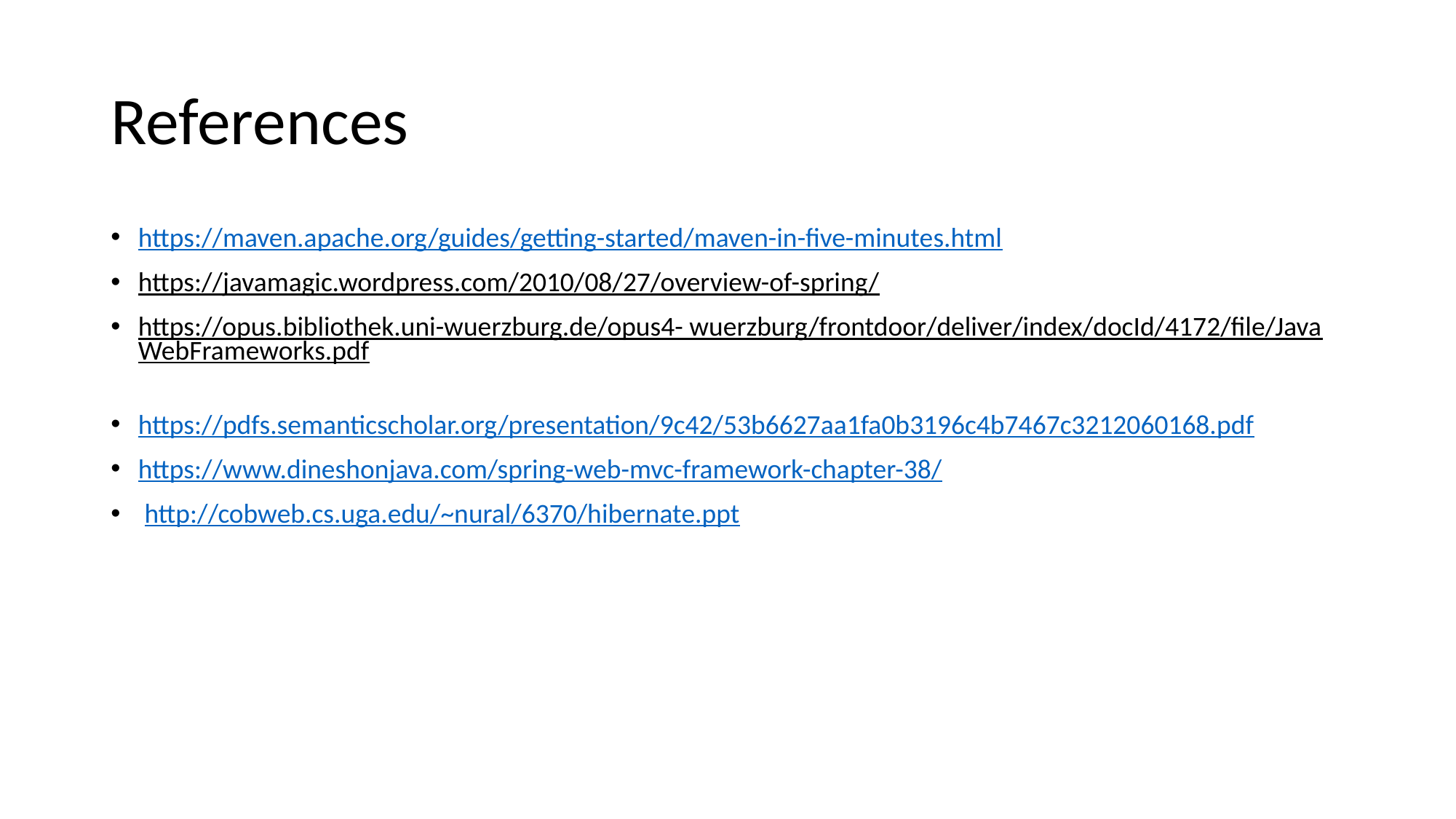

# References
https://maven.apache.org/guides/getting-started/maven-in-five-minutes.html
https://javamagic.wordpress.com/2010/08/27/overview-of-spring/
https://opus.bibliothek.uni-wuerzburg.de/opus4- wuerzburg/frontdoor/deliver/index/docId/4172/file/JavaWebFrameworks.pdf
https://pdfs.semanticscholar.org/presentation/9c42/53b6627aa1fa0b3196c4b7467c3212060168.pdf
https://www.dineshonjava.com/spring-web-mvc-framework-chapter-38/
 http://cobweb.cs.uga.edu/~nural/6370/hibernate.ppt